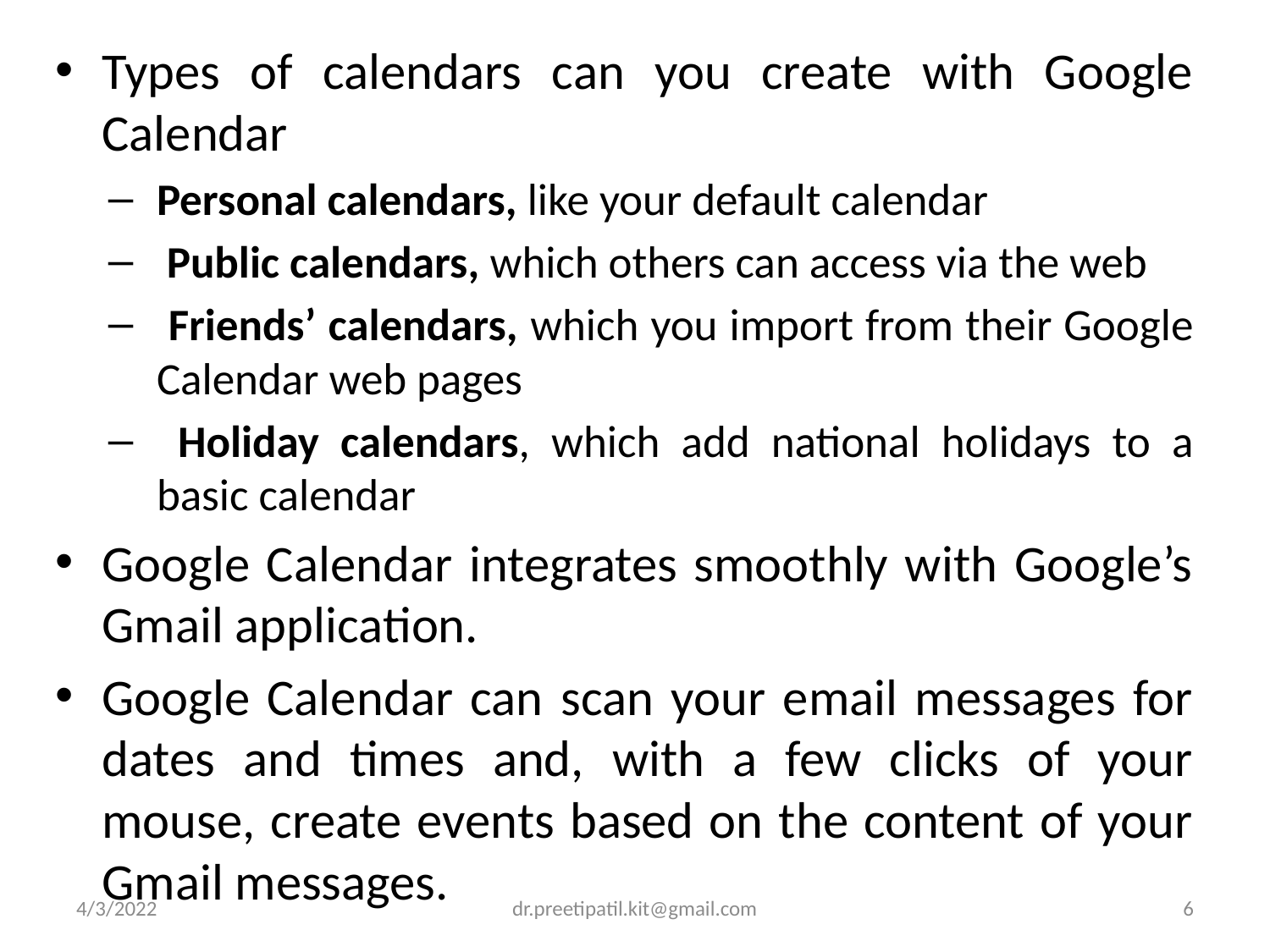

Types of calendars can you create with Google Calendar
Personal calendars, like your default calendar
 Public calendars, which others can access via the web
 Friends’ calendars, which you import from their Google Calendar web pages
 Holiday calendars, which add national holidays to a basic calendar
Google Calendar integrates smoothly with Google’s Gmail application.
Google Calendar can scan your email messages for dates and times and, with a few clicks of your mouse, create events based on the content of your Gmail messages.
#
4/3/2022
dr.preetipatil.kit@gmail.com
6